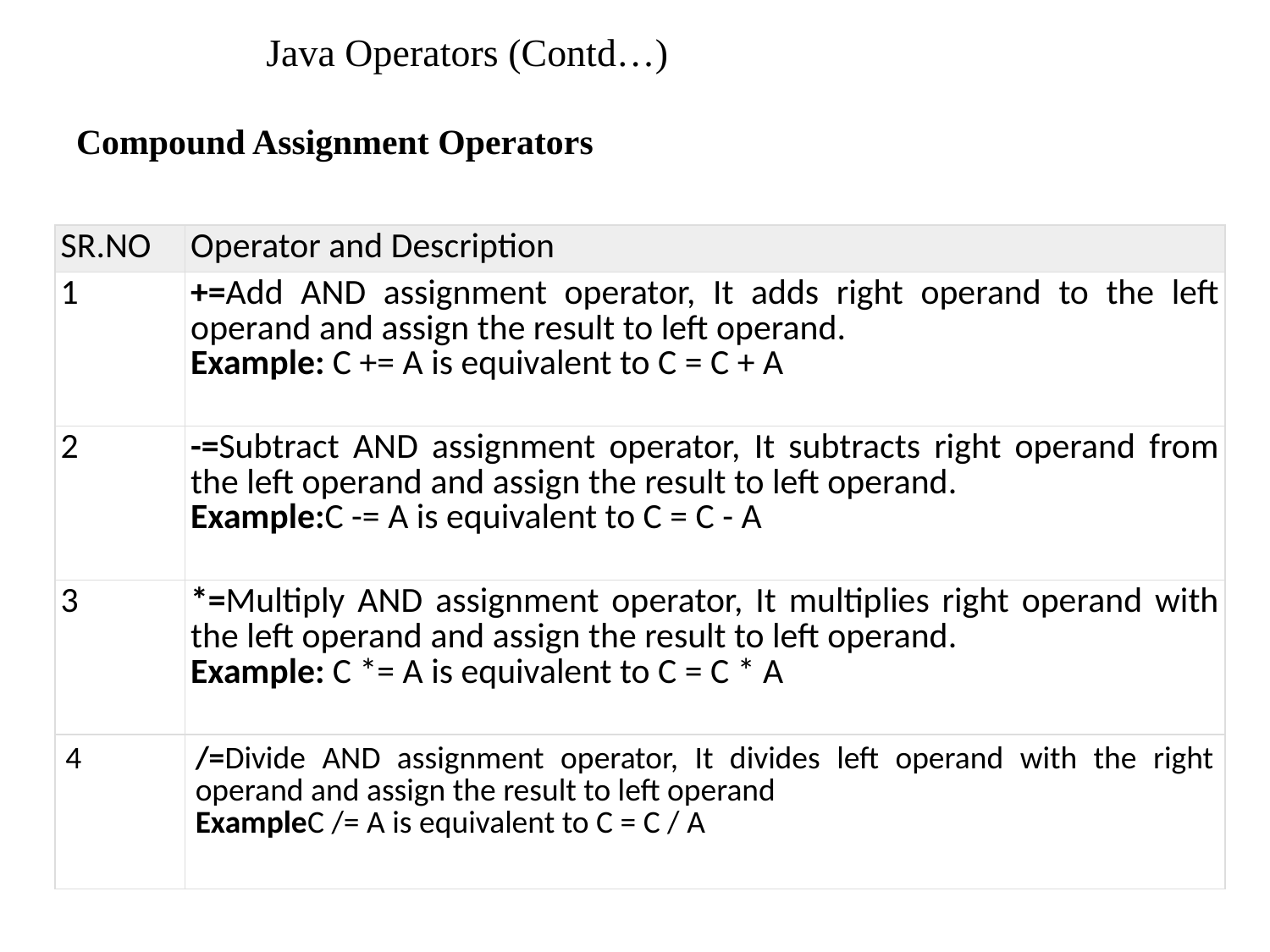

# Java Operators (Contd…)
Compound Assignment Operators
| SR.NO | Operator and Description |
| --- | --- |
| 1 | +=Add AND assignment operator, It adds right operand to the left operand and assign the result to left operand. Example: C += A is equivalent to C = C + A |
| 2 | -=Subtract AND assignment operator, It subtracts right operand from the left operand and assign the result to left operand. Example:C -= A is equivalent to C = C - A |
| 3 | \*=Multiply AND assignment operator, It multiplies right operand with the left operand and assign the result to left operand. Example: C \*= A is equivalent to C = C \* A |
| 4 | /=Divide AND assignment operator, It divides left operand with the right operand and assign the result to left operand ExampleC /= A is equivalent to C = C / A |